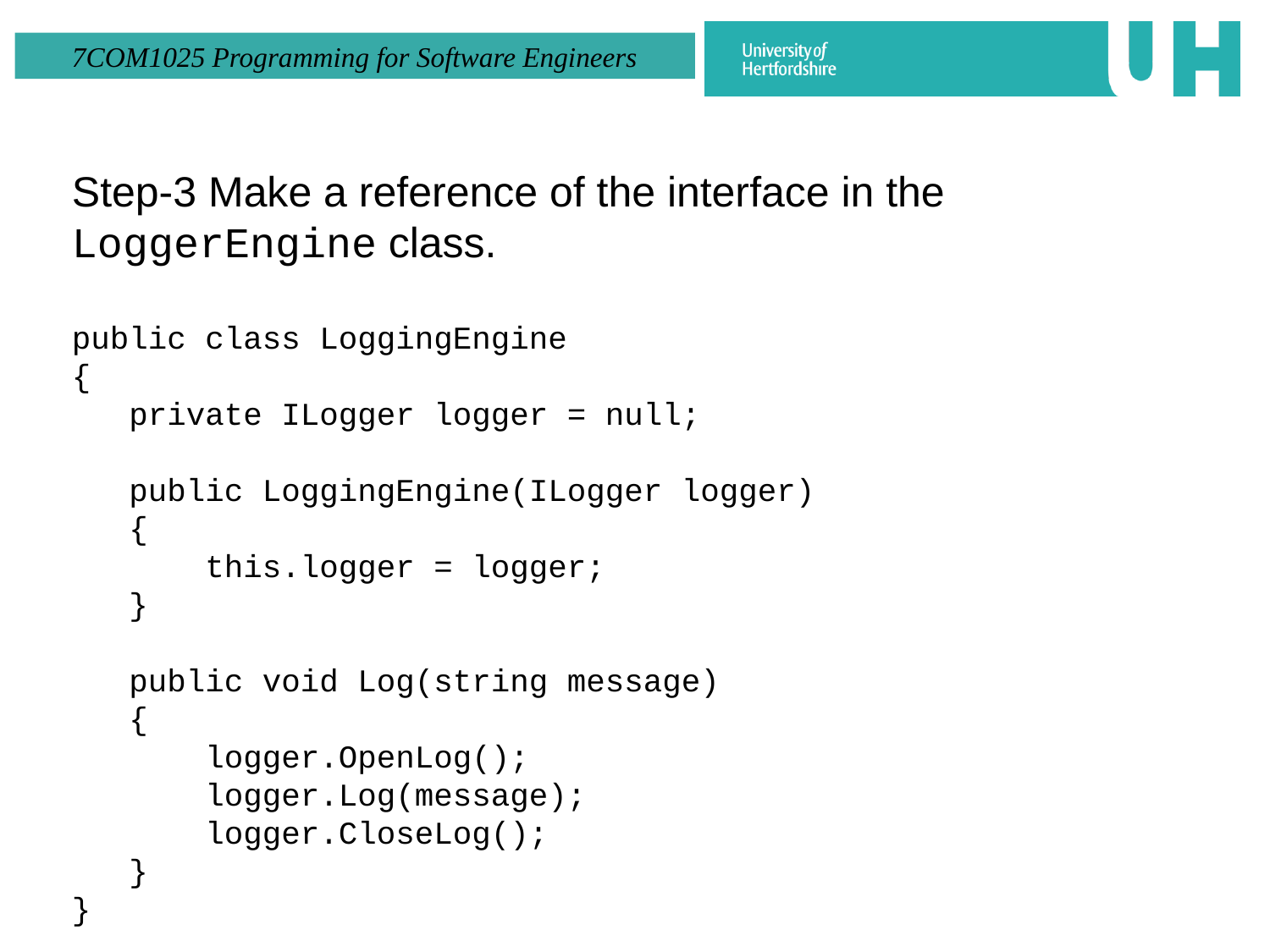

Step-3 Make a reference of the interface in the LoggerEngine class.

public class LoggingEngine
{
   private ILogger logger = null;

   public LoggingEngine(ILogger logger)
   {
       this.logger = logger;
   }

   public void Log(string message)
   {
       logger.OpenLog();
       logger.Log(message);
       logger.CloseLog();
   }
}